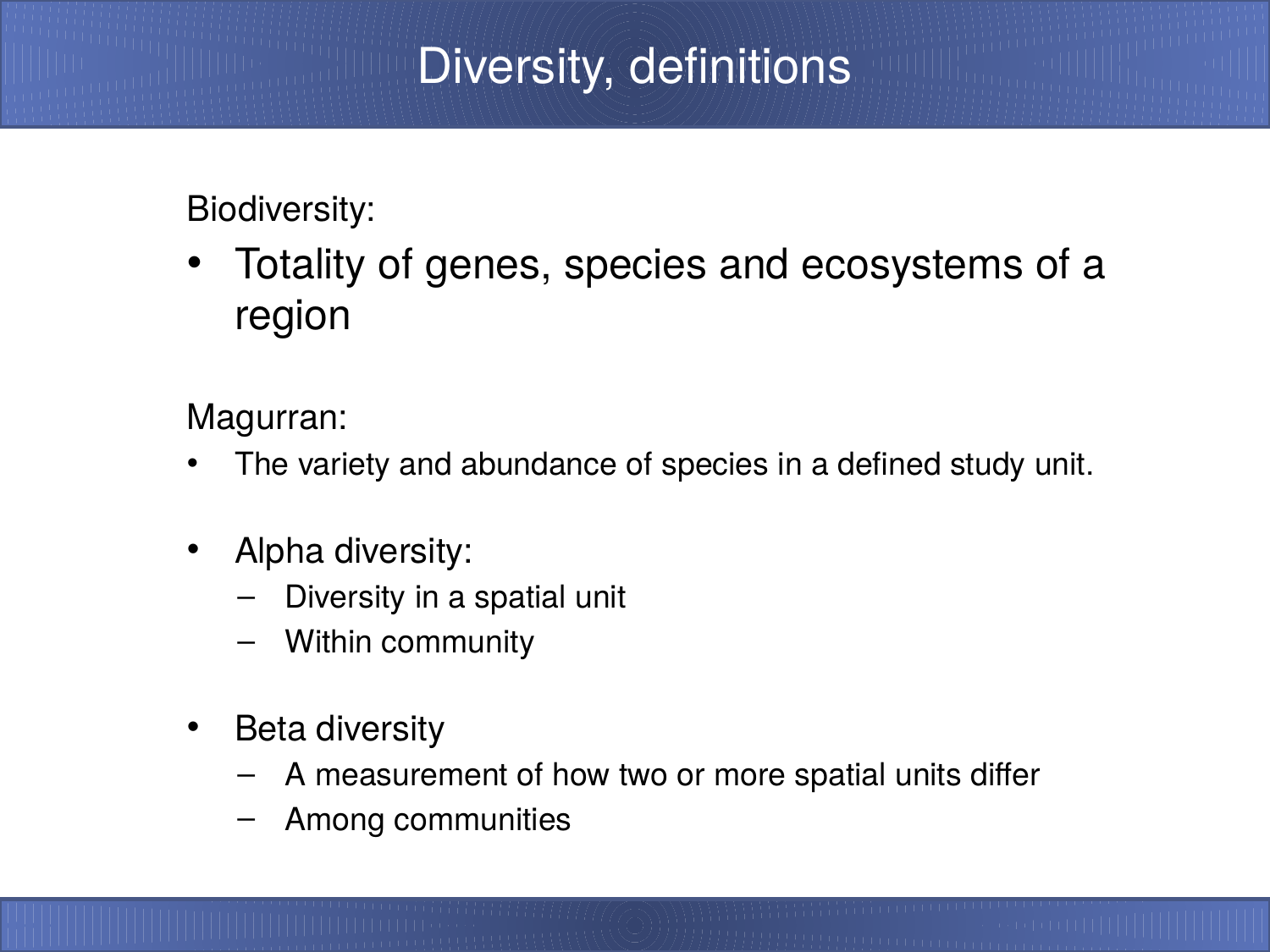

# Diversity, definitions
Biodiversity:
Totality of genes, species and ecosystems of a region

Magurran:
The variety and abundance of species in a defined study unit.

Alpha diversity:
Diversity in a spatial unit
Within community

Beta diversity
A measurement of how two or more spatial units differ
Among communities